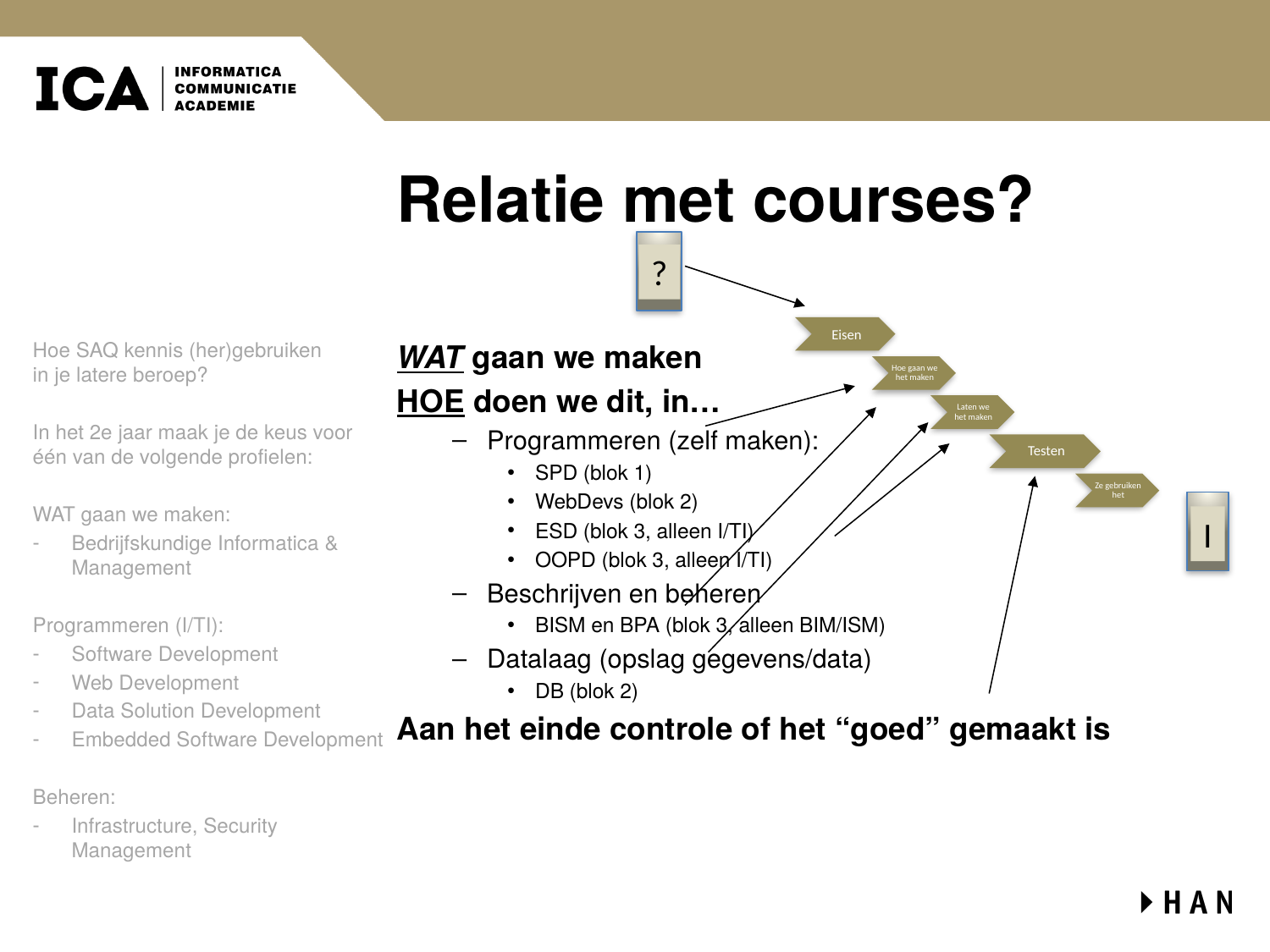

# Relatie met courses?

?
Eisen
Hoe gaan we het maken
Laten we het maken
Testen
Ze gebruiken het
Hoe SAQ kennis (her)gebruiken
in je latere beroep?

In het 2e jaar maak je de keus voor één van de volgende profielen:

WAT gaan we maken:
Bedrijfskundige Informatica & Management

Programmeren (I/TI):
Software Development
Web Development
Data Solution Development
Embedded Software Development

Beheren:
Infrastructure, Security Management

WAT gaan we maken
HOE doen we dit, in…
Programmeren (zelf maken):
SPD (blok 1)
WebDevs (blok 2)
ESD (blok 3, alleen I/TI)
OOPD (blok 3, alleen I/TI)
Beschrijven en beheren
BISM en BPA (blok 3, alleen BIM/ISM)
Datalaag (opslag gegevens/data)
DB (blok 2)
Aan het einde controle of het “goed” gemaakt is

I